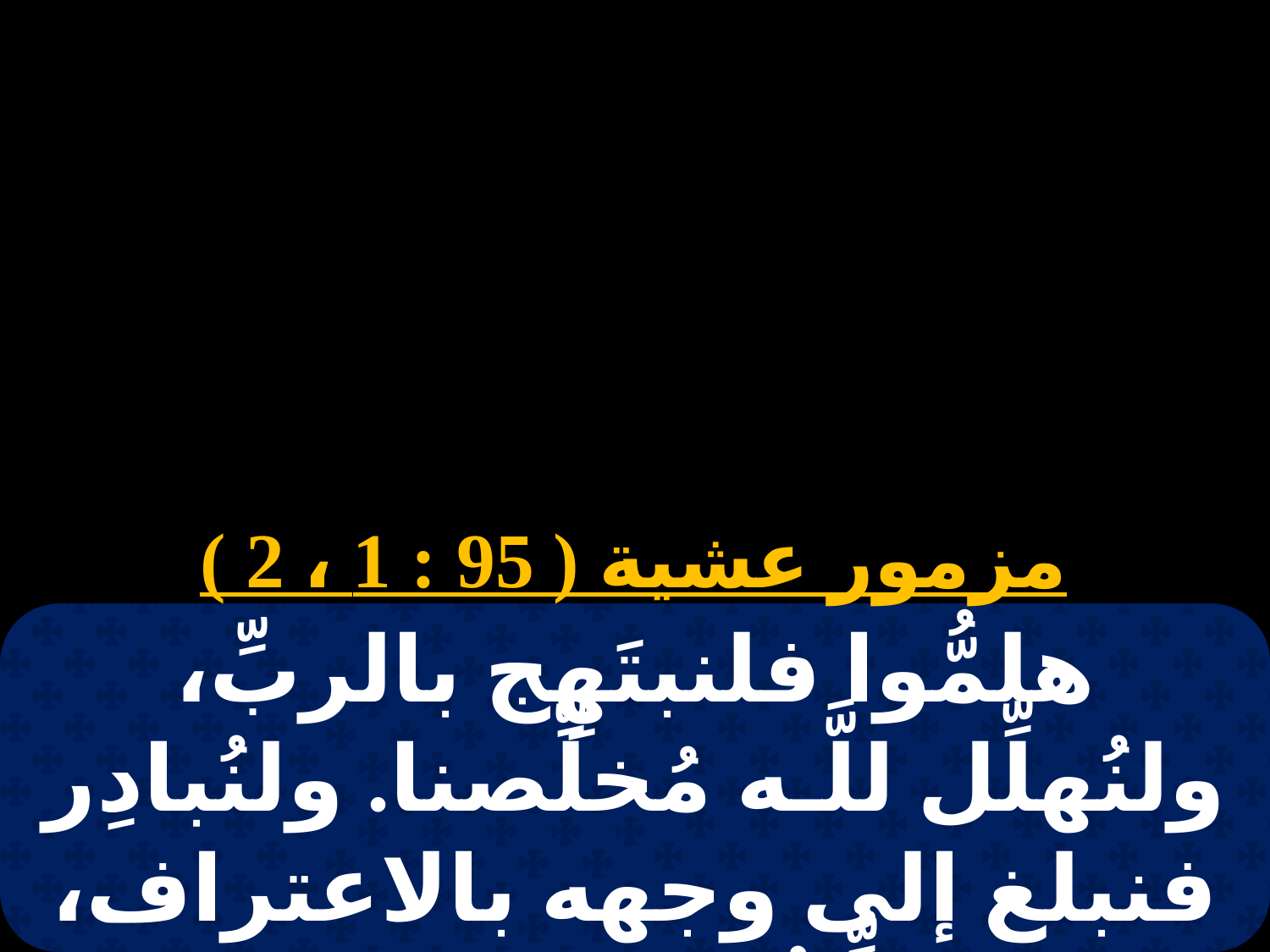

# عشية يوم الإثنين من صوم نينوى
مزمور عشية ( 95 : 1 ، 2 )
هلمُّوا فلنبتَهِج بالربِّ، ولنُهلِّل للَّـه مُخلِّصنا. ولنُبادِر فنبلغ إلى وجهه بالاعتراف، ولنُهلِّلُ له بالمزاميرِ.